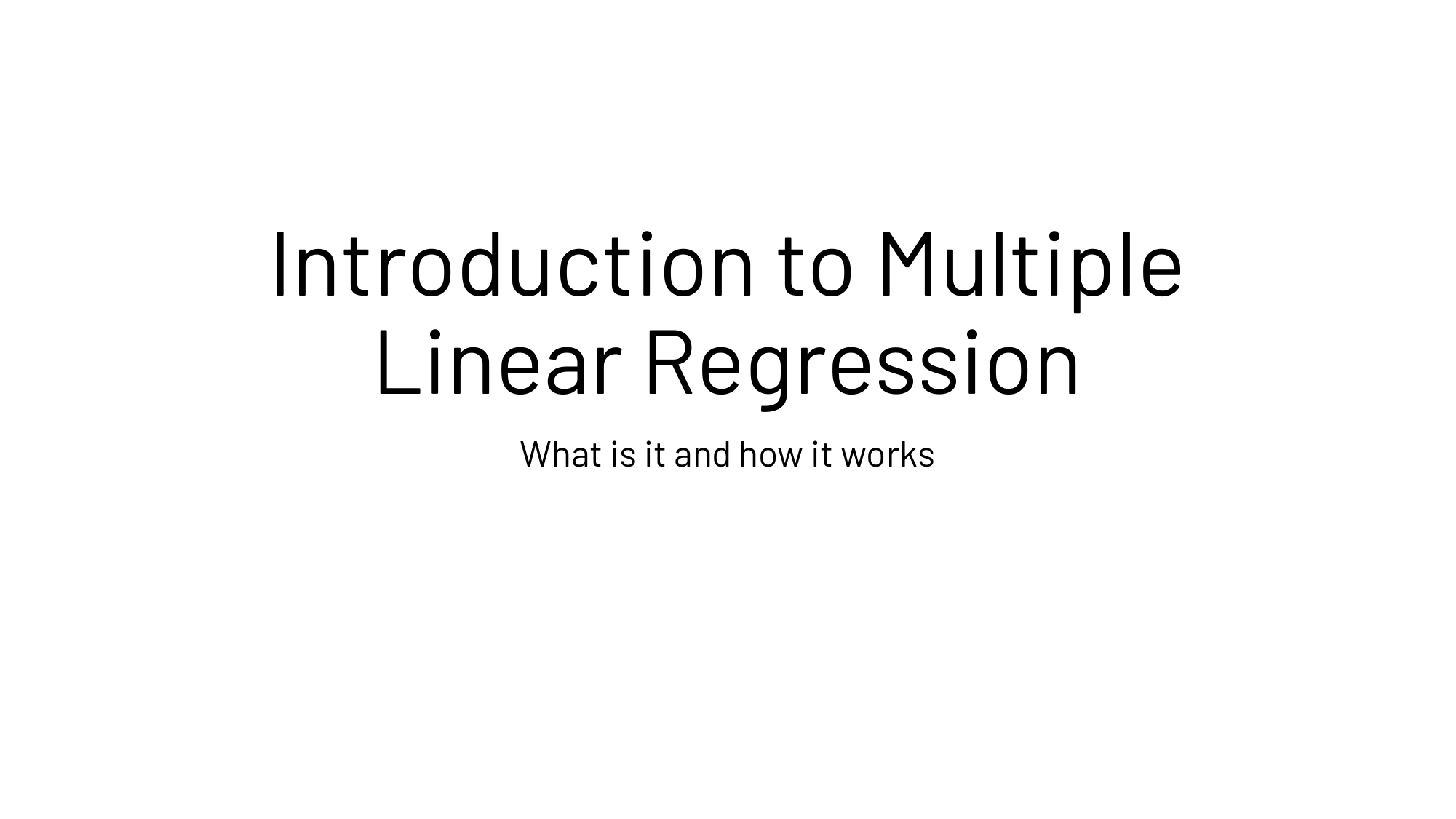

# Introduction to Multiple Linear Regression
What is it and how it works